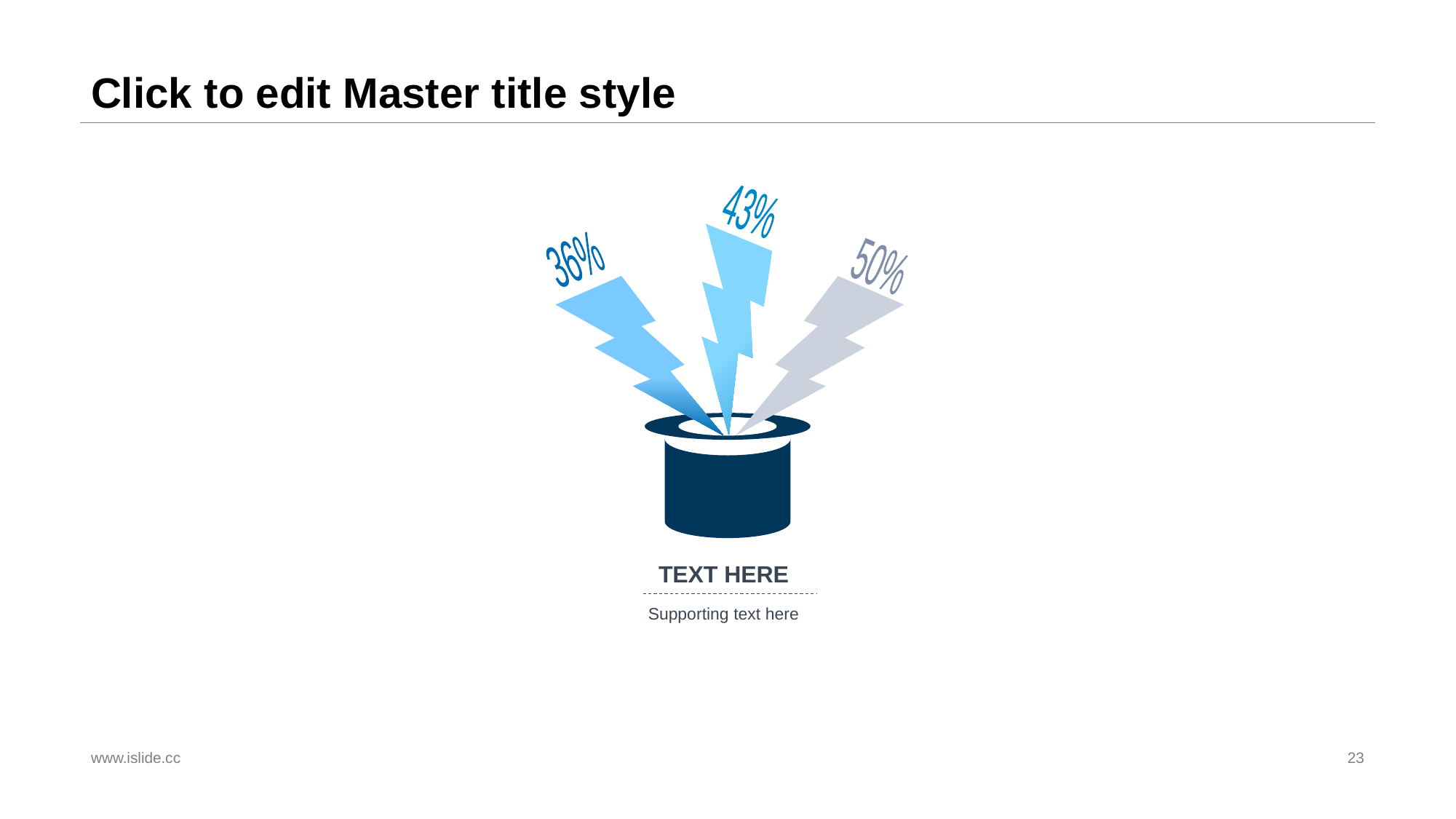

# Click to edit Master title style
43%
36%

50%

TEXT HERE
Supporting text here
www.islide.cc
23